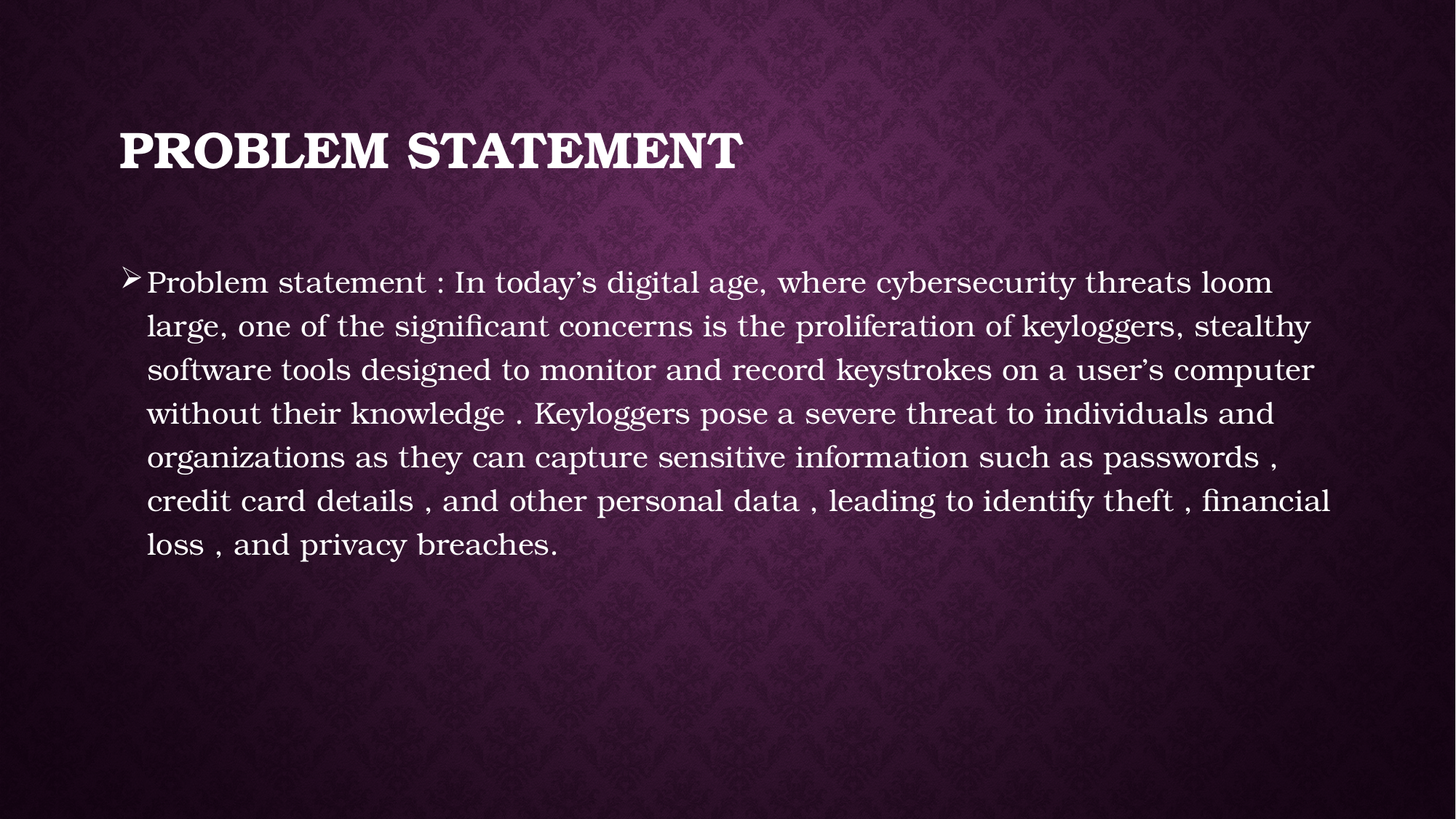

# Problem statement
Problem statement : In today’s digital age, where cybersecurity threats loom large, one of the significant concerns is the proliferation of keyloggers, stealthy software tools designed to monitor and record keystrokes on a user’s computer without their knowledge . Keyloggers pose a severe threat to individuals and organizations as they can capture sensitive information such as passwords , credit card details , and other personal data , leading to identify theft , financial loss , and privacy breaches.